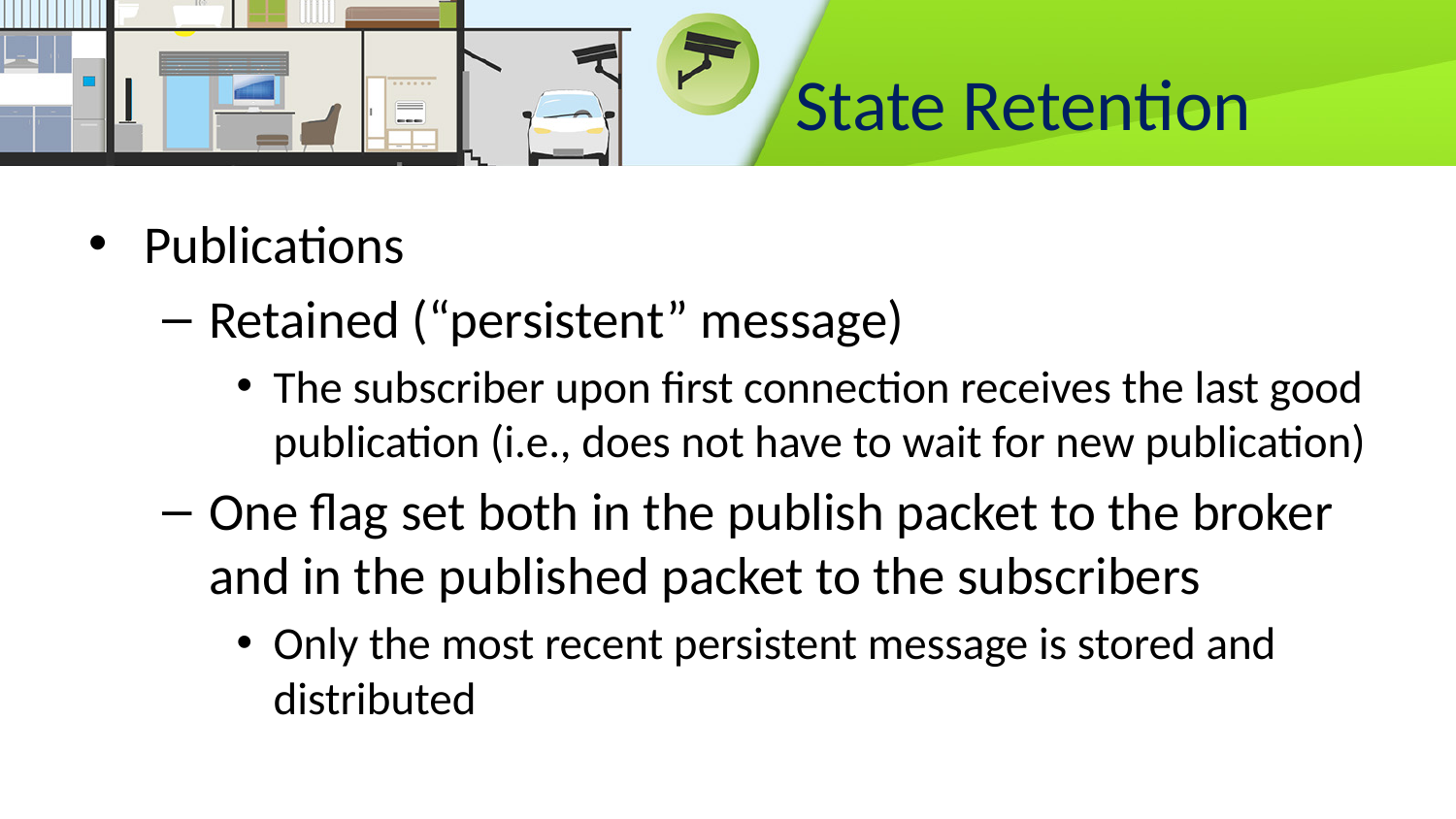

# State Retention
Publications
Retained (“persistent” message)
The subscriber upon first connection receives the last good publication (i.e., does not have to wait for new publication)
One flag set both in the publish packet to the broker and in the published packet to the subscribers
Only the most recent persistent message is stored and distributed